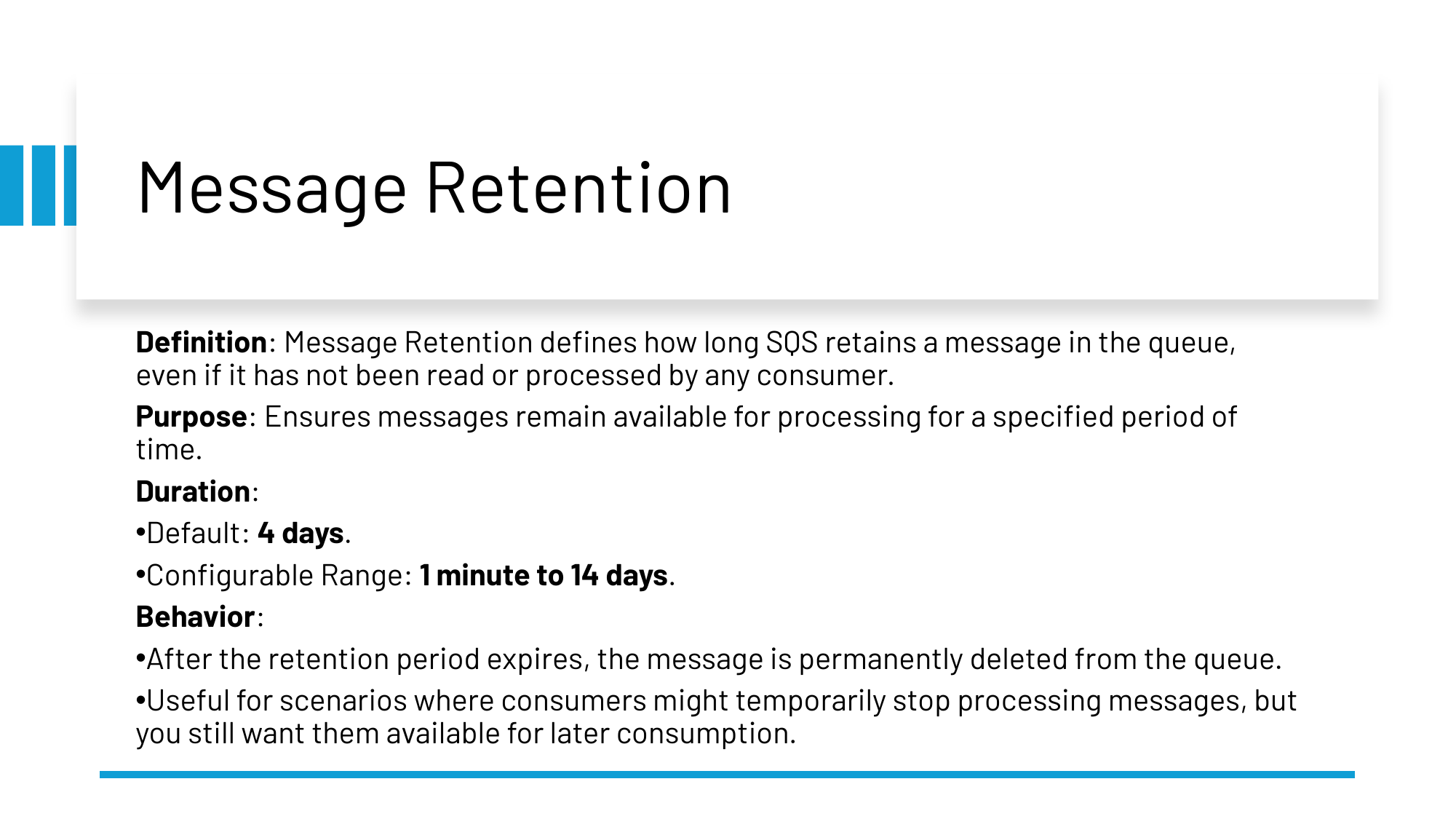

# Message Retention

Definition: Message Retention defines how long SQS retains a message in the queue, even if it has not been read or processed by any consumer.
Purpose: Ensures messages remain available for processing for a specified period of time.
Duration:
Default: 4 days.
Configurable Range: 1 minute to 14 days.
Behavior:
After the retention period expires, the message is permanently deleted from the queue.
Useful for scenarios where consumers might temporarily stop processing messages, but you still want them available for later consumption.